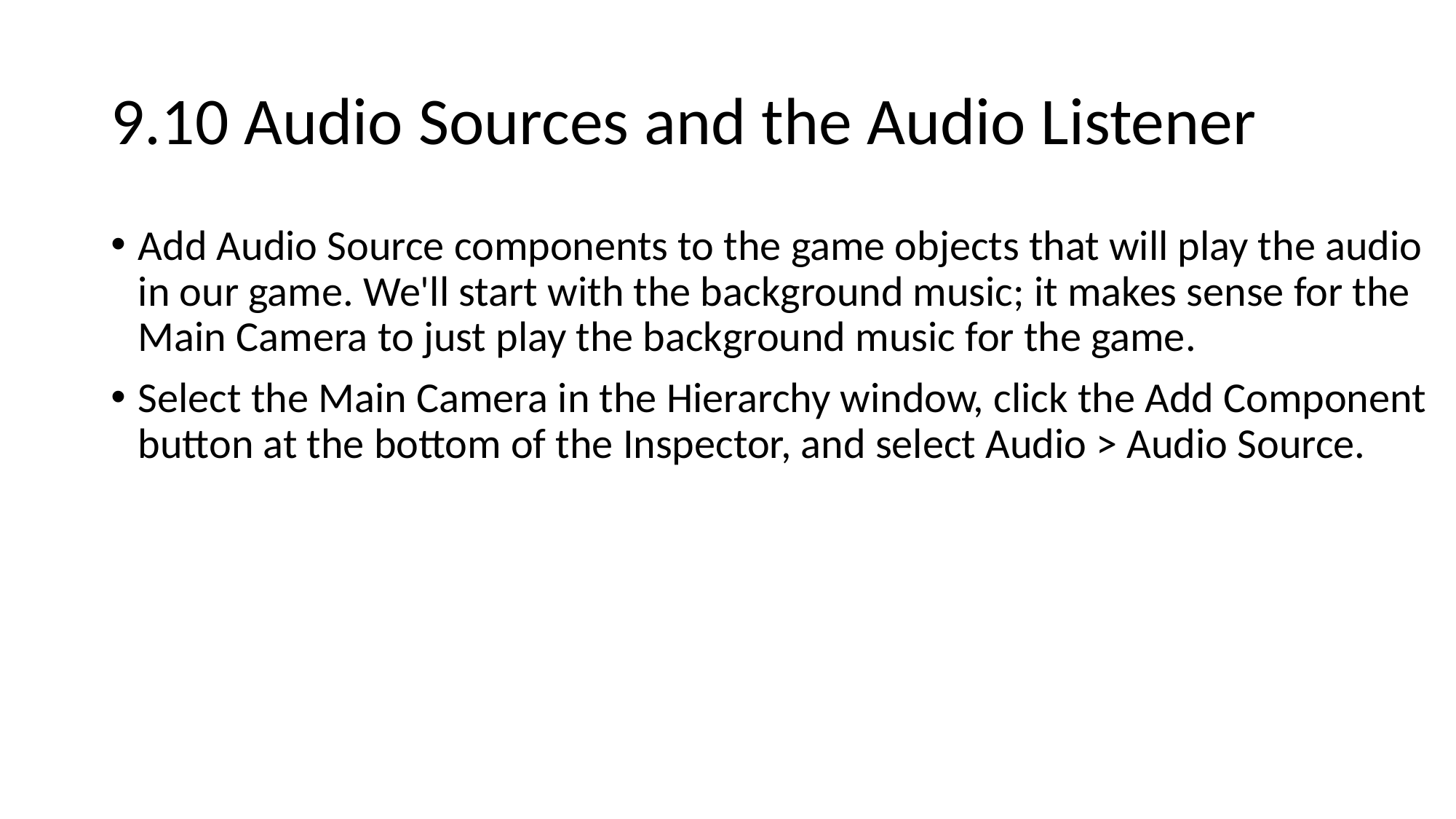

# 9.10 Audio Sources and the Audio Listener
Add Audio Source components to the game objects that will play the audio in our game. We'll start with the background music; it makes sense for the Main Camera to just play the background music for the game.
Select the Main Camera in the Hierarchy window, click the Add Component button at the bottom of the Inspector, and select Audio > Audio Source.